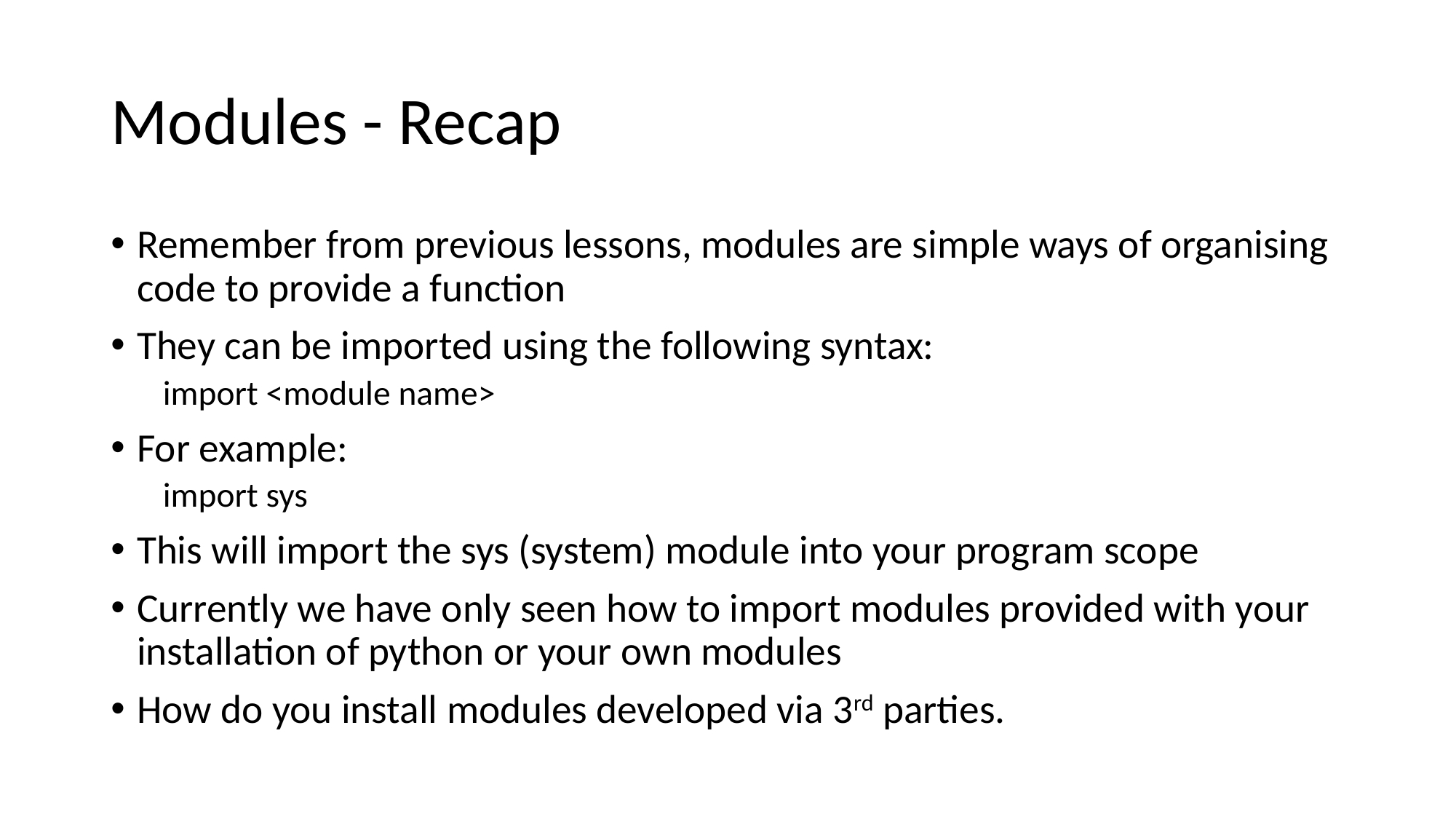

# Modules - Recap
Remember from previous lessons, modules are simple ways of organising code to provide a function
They can be imported using the following syntax:
import <module name>
For example:
import sys
This will import the sys (system) module into your program scope
Currently we have only seen how to import modules provided with your installation of python or your own modules
How do you install modules developed via 3rd parties.